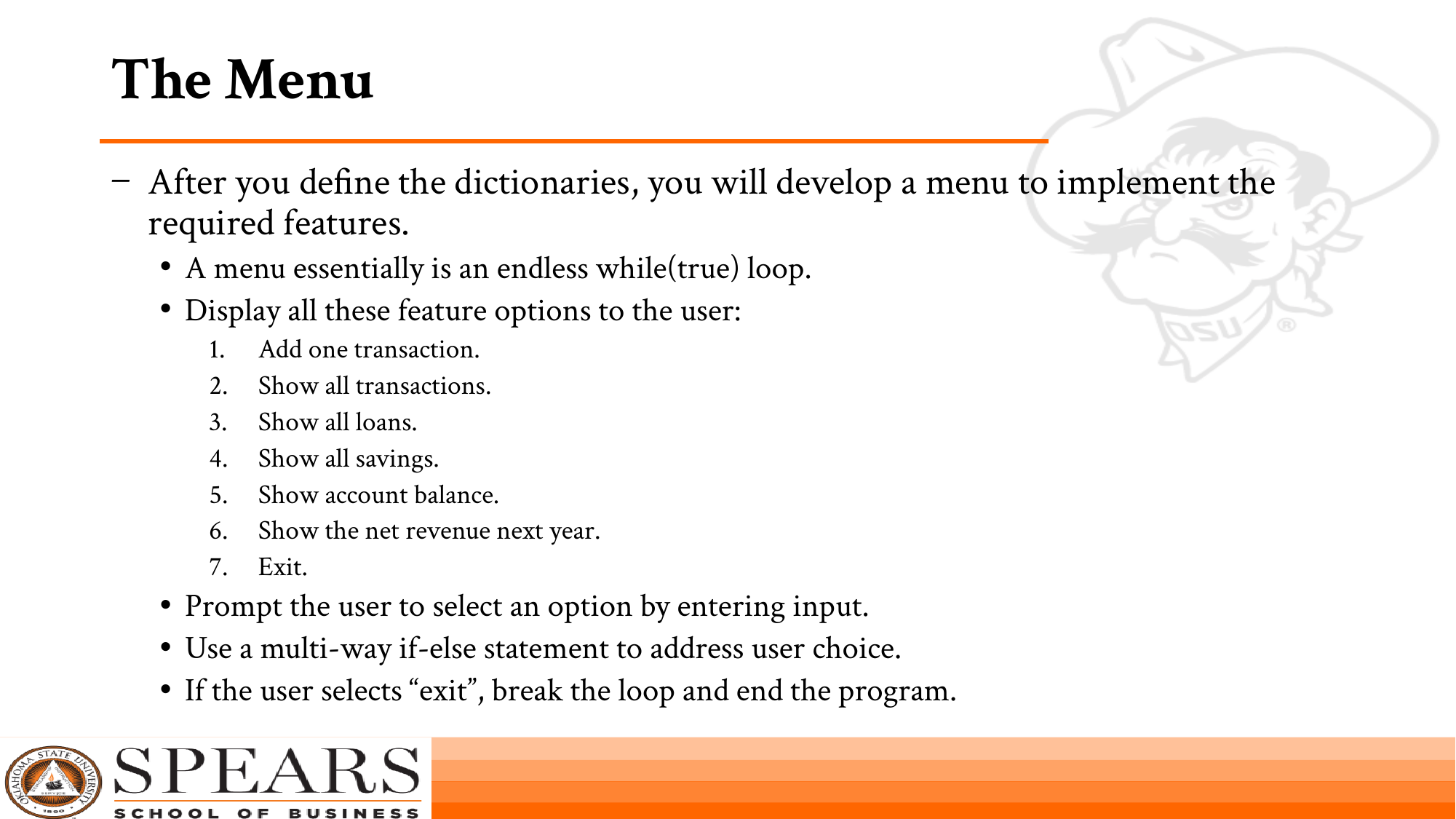

# The Menu
After you define the dictionaries, you will develop a menu to implement the required features.
A menu essentially is an endless while(true) loop.
Display all these feature options to the user:
Add one transaction.
Show all transactions.
Show all loans.
Show all savings.
Show account balance.
Show the net revenue next year.
Exit.
Prompt the user to select an option by entering input.
Use a multi-way if-else statement to address user choice.
If the user selects “exit”, break the loop and end the program.